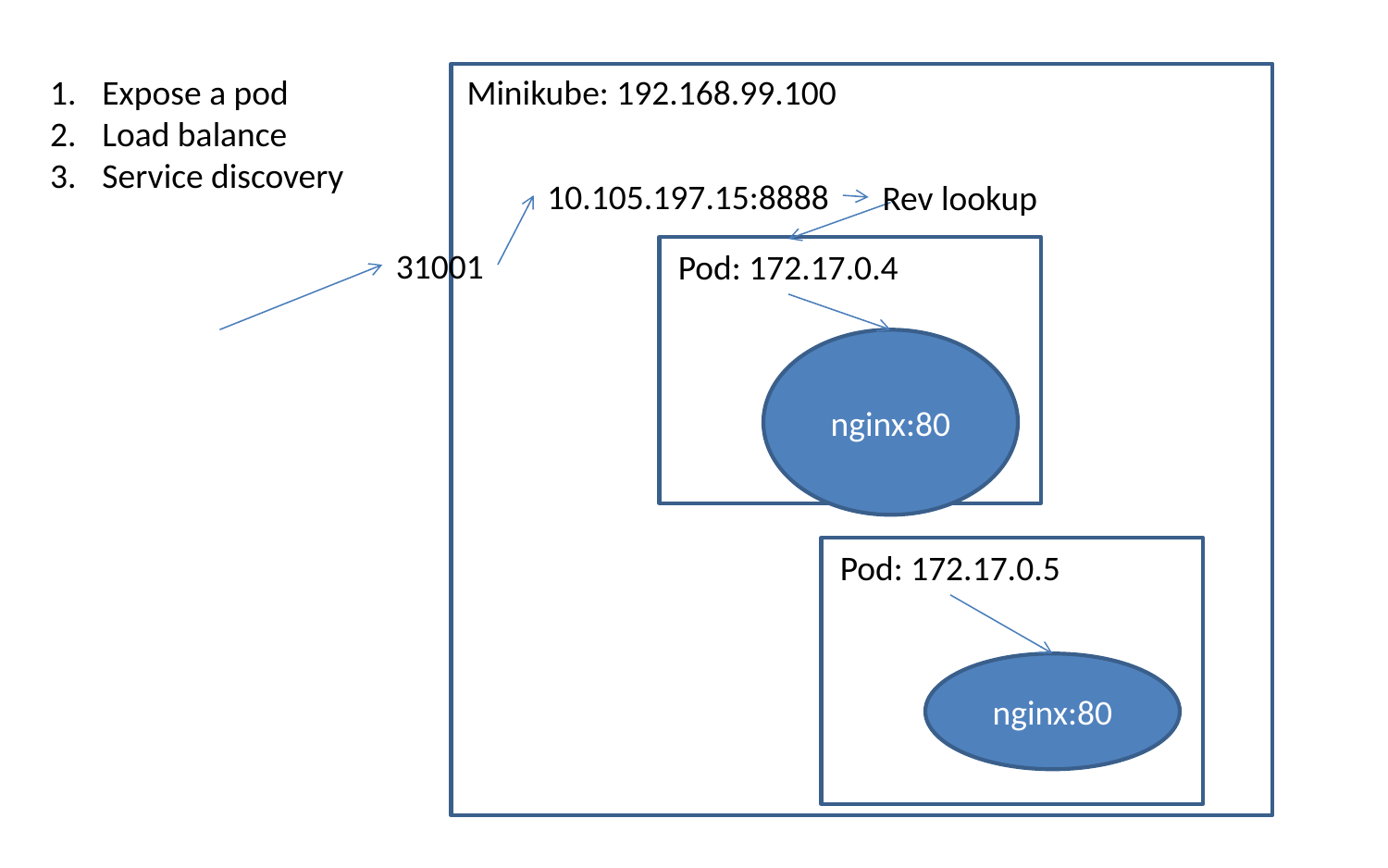

Expose a pod
Load balance
Service discovery

Minikube: 192.168.99.100
10.105.197.15:8888
Rev lookup
31001

Pod: 172.17.0.4
nginx:80

Pod: 172.17.0.5
nginx:80